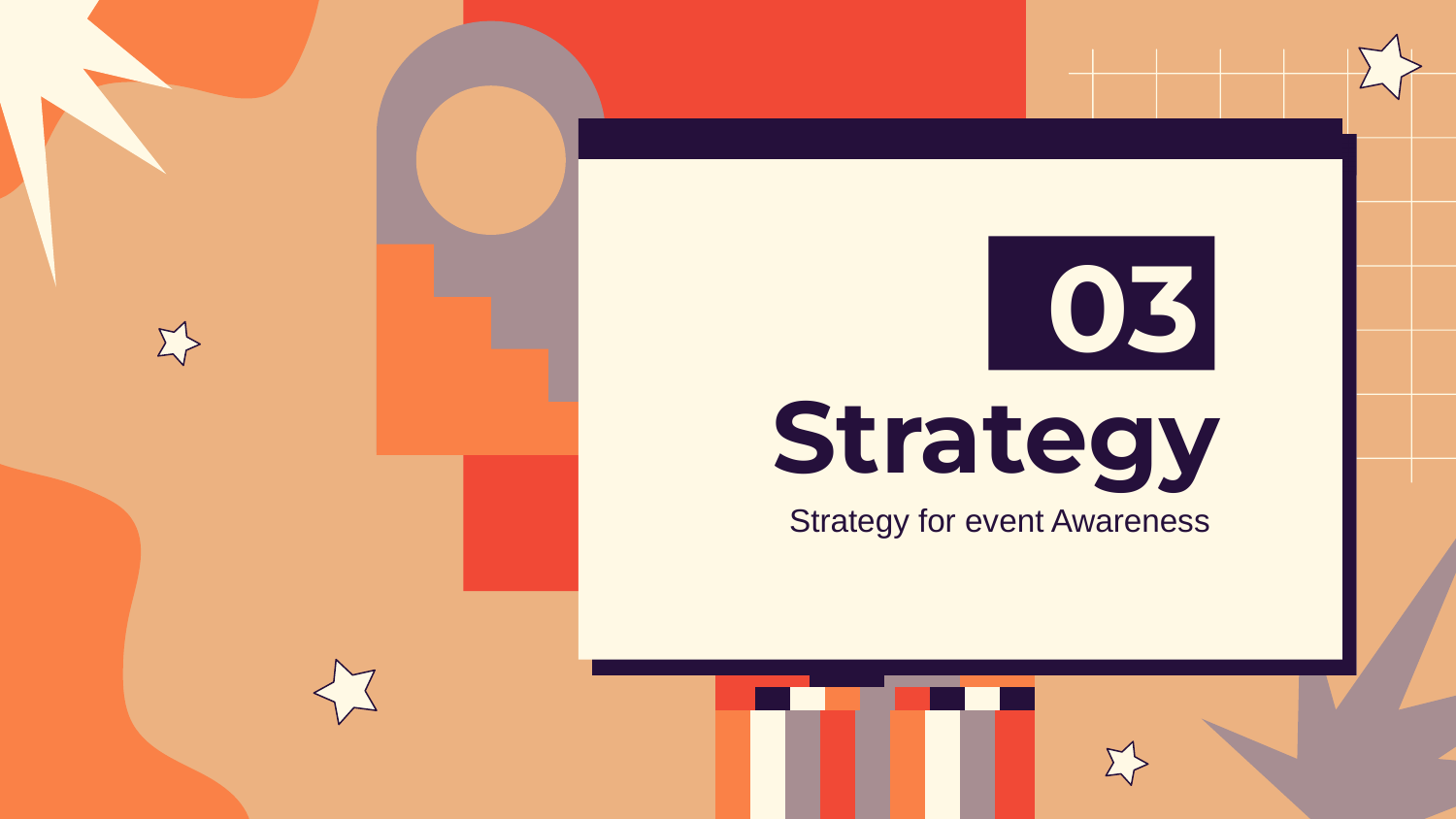

03
# Strategy
Strategy for event Awareness